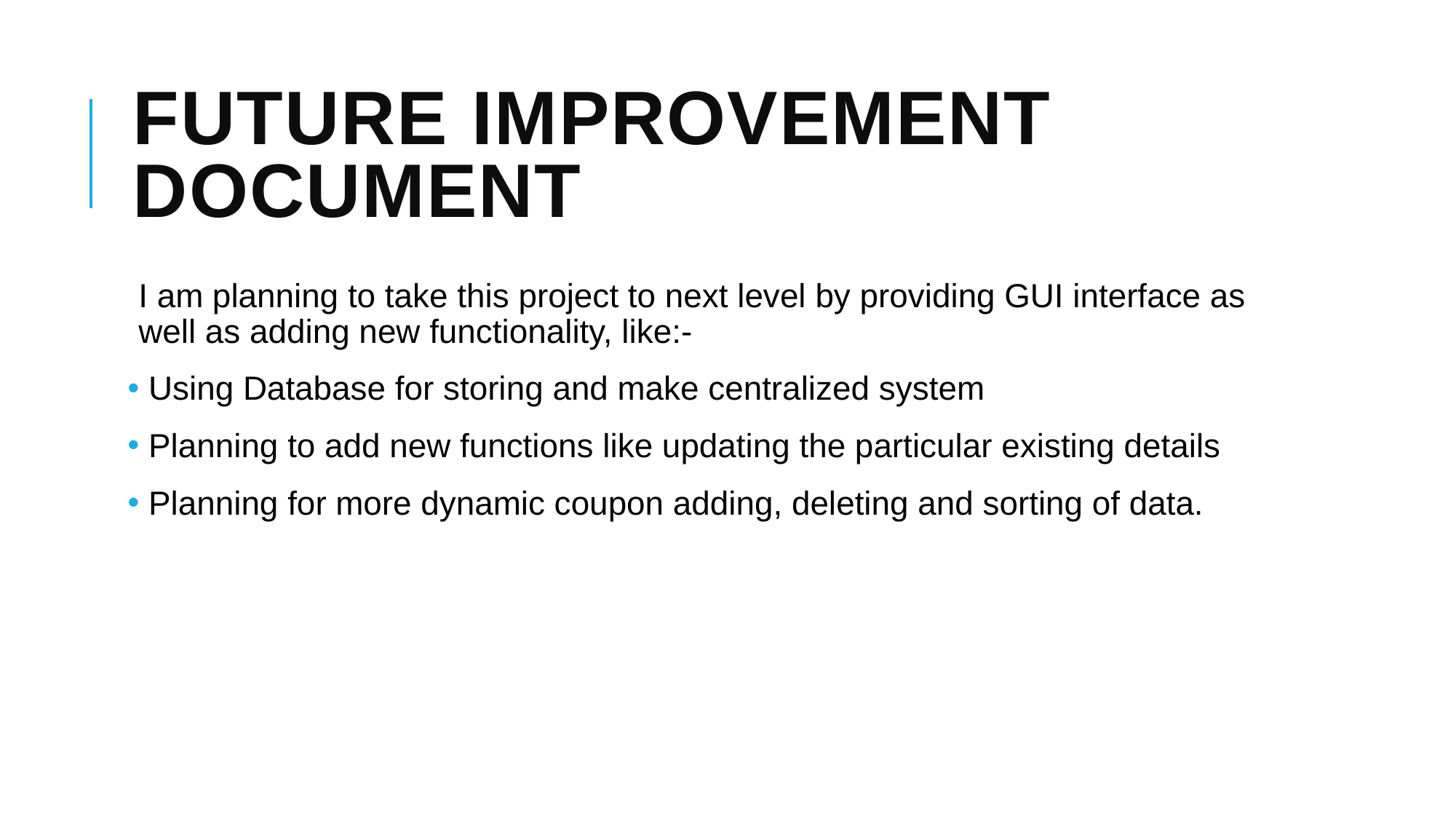

# Future Improvement Document
I am planning to take this project to next level by providing GUI interface as well as adding new functionality, like:-
 Using Database for storing and make centralized system
 Planning to add new functions like updating the particular existing details
 Planning for more dynamic coupon adding, deleting and sorting of data.